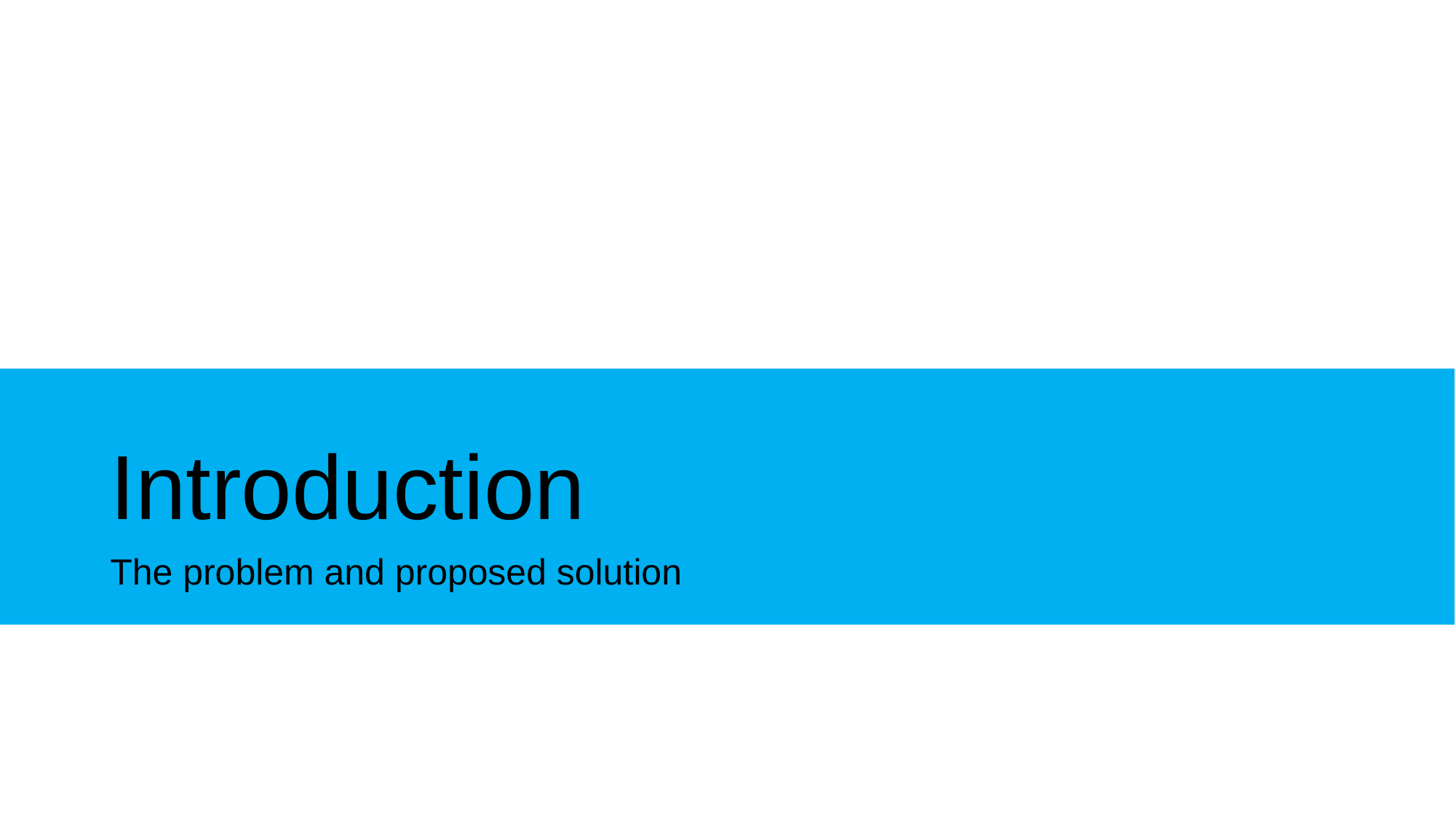

# Introduction

The problem and proposed solution